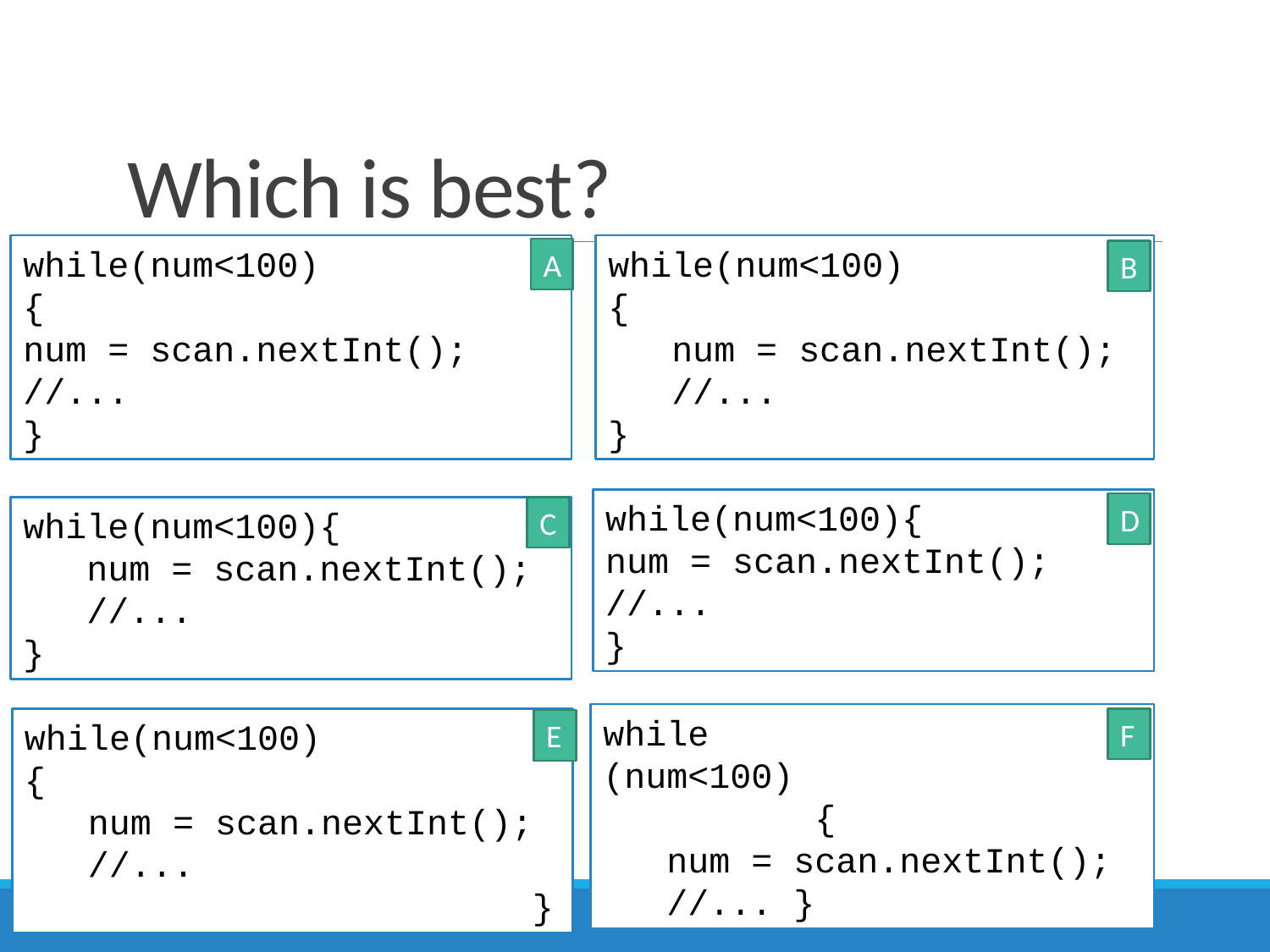

# Which is best?
while(num<100)
{
num = scan.nextInt();
//...
}
A
while(num<100)
{
   num = scan.nextInt();
   //...
}
B
while(num<100){
num = scan.nextInt();
//...
}
D
while(num<100){
   num = scan.nextInt();
   //...
}
C
while
(num<100)
          {
   num = scan.nextInt();
   //... }
F
while(num<100)
{
   num = scan.nextInt();
   //...
                        }
E